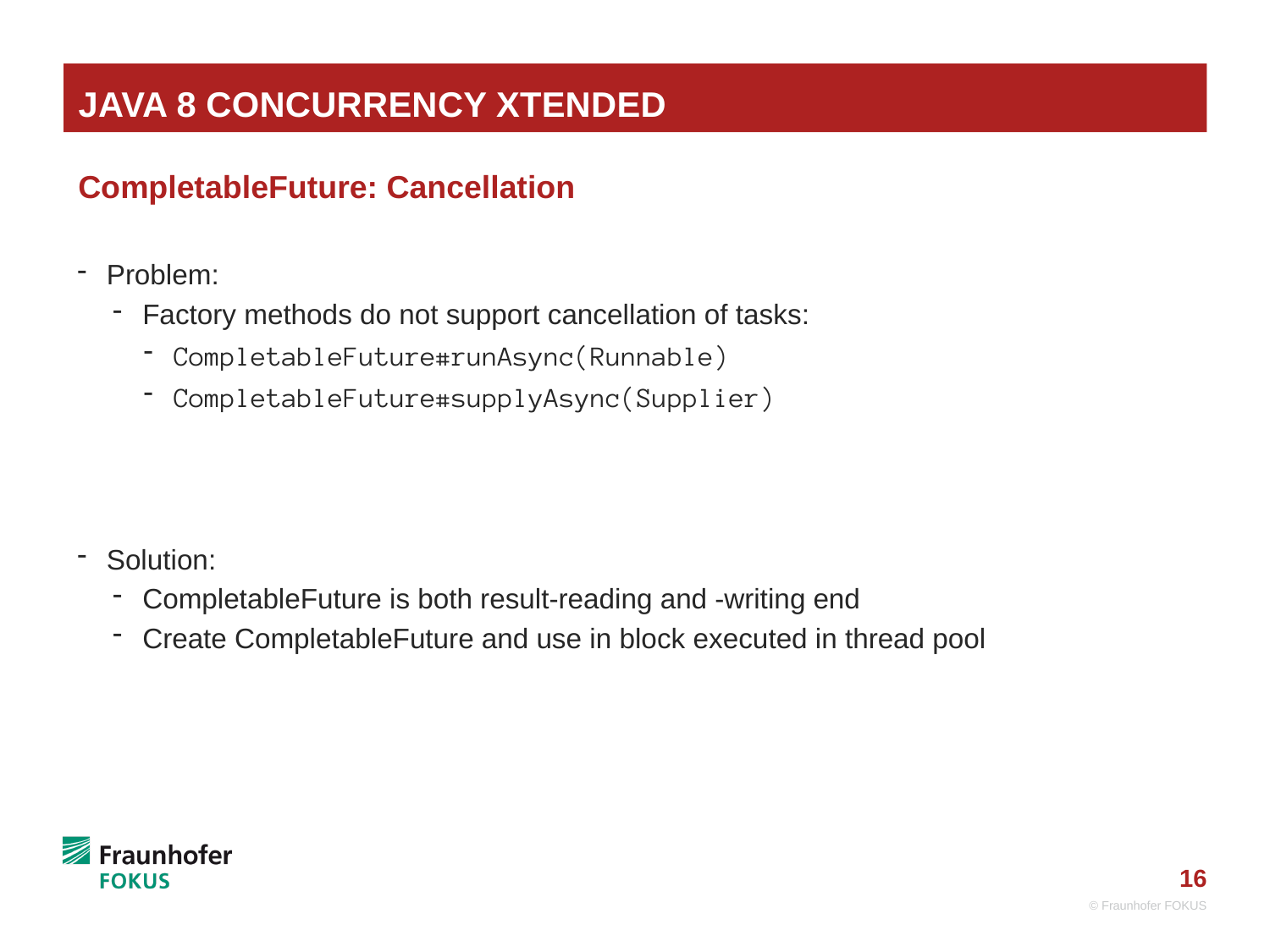

# Java 8 Concurrency Xtended
CompletableFuture: Cancellation

Problem:
Factory methods do not support cancellation of tasks:
CompletableFuture#runAsync(Runnable)
CompletableFuture#supplyAsync(Supplier)

Solution:
CompletableFuture is both result-reading and -writing end
Create CompletableFuture and use in block executed in thread pool

© Fraunhofer FOKUS